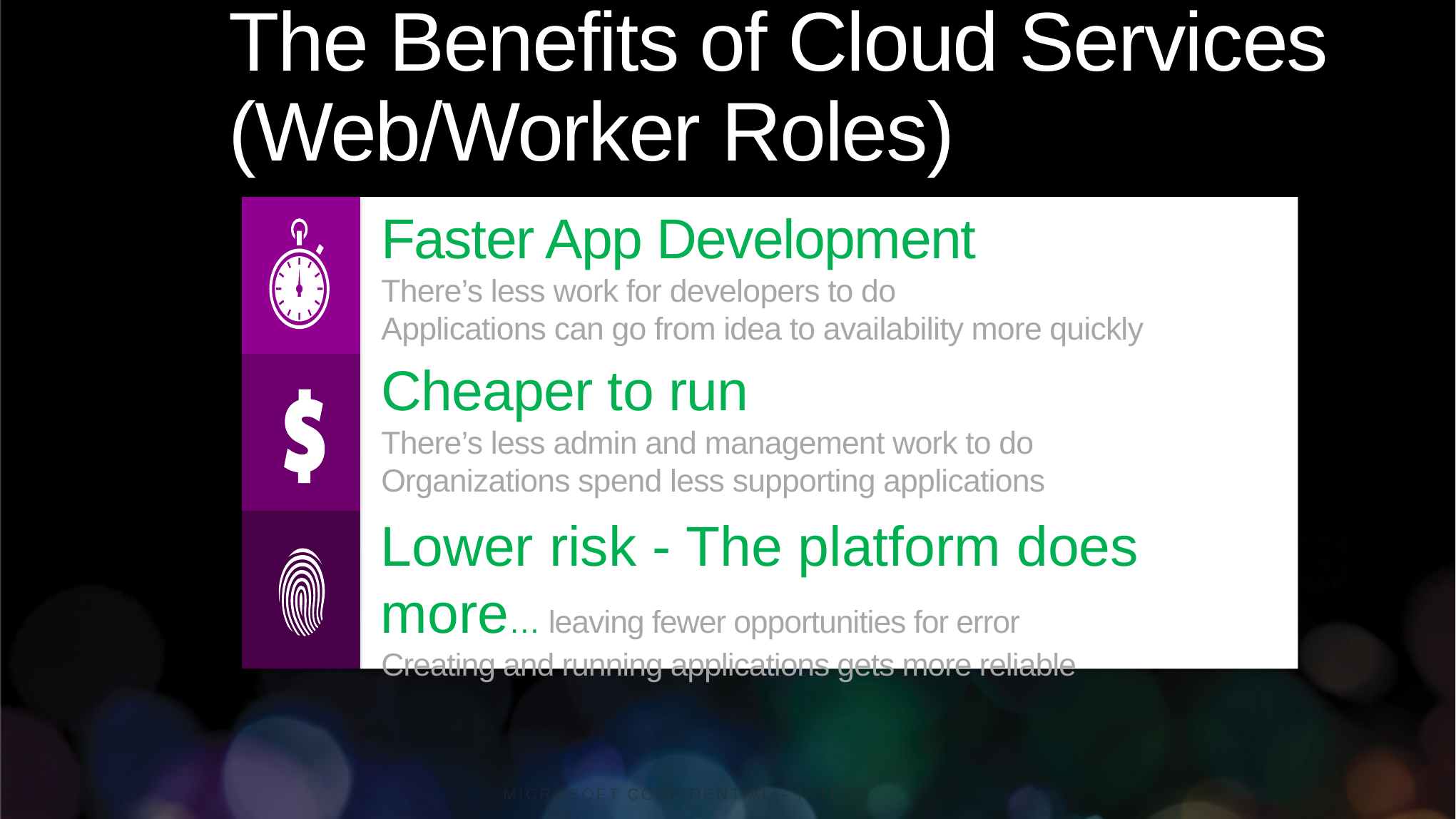

# The Benefits of Cloud Services (Web/Worker Roles)

Faster App Development
There’s less work for developers to do
Applications can go from idea to availability more quickly

Cheaper to run
There’s less admin and management work to do
Organizations spend less supporting applications

Lower risk - The platform does more… leaving fewer opportunities for error
Creating and running applications gets more reliable